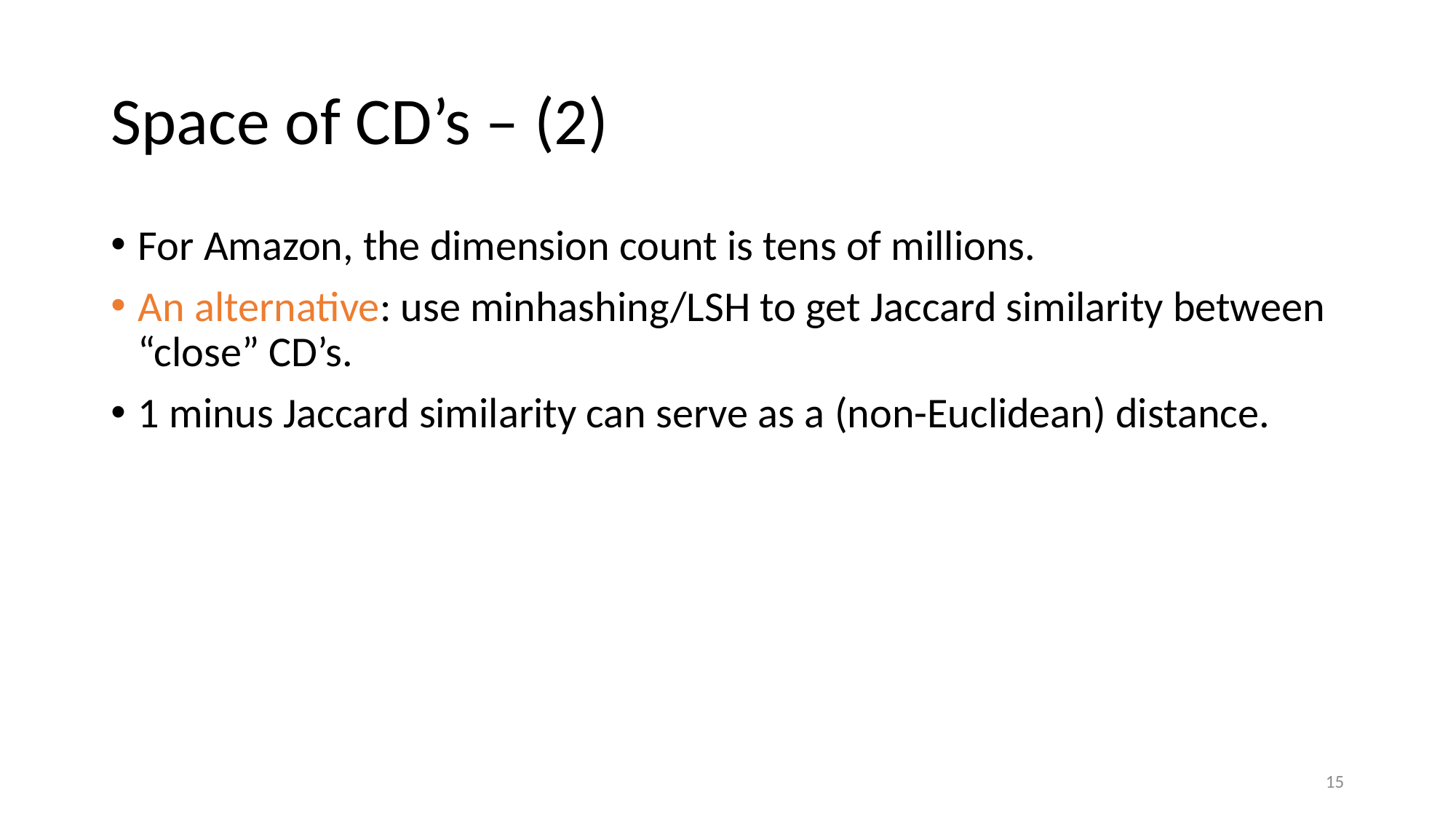

# Space of CD’s – (2)
For Amazon, the dimension count is tens of millions.
An alternative: use minhashing/LSH to get Jaccard similarity between “close” CD’s.
1 minus Jaccard similarity can serve as a (non-Euclidean) distance.
15